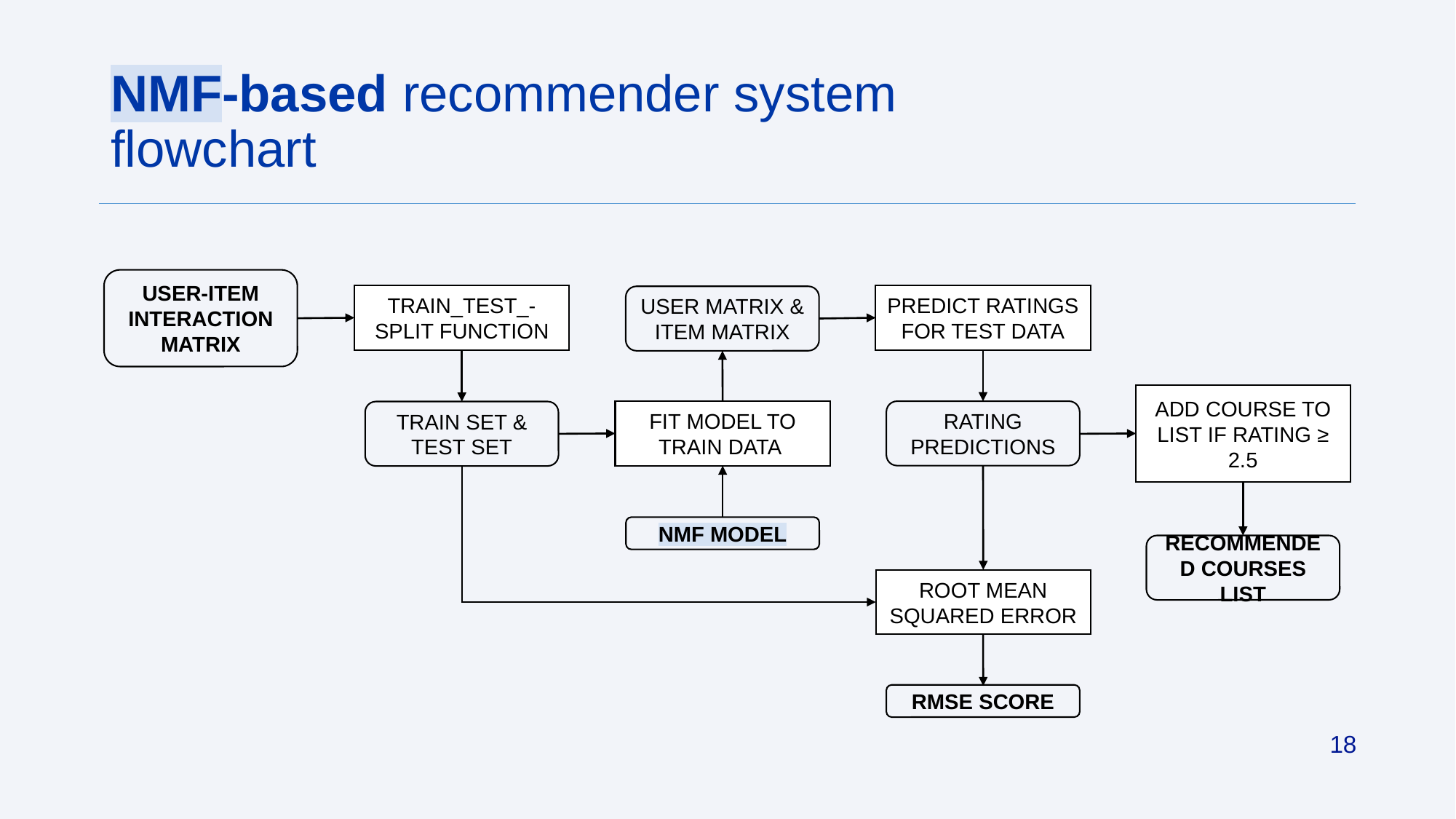

# NMF-based recommender system flowchart
USER-ITEM INTERACTION MATRIX
TRAIN_TEST_-SPLIT FUNCTION
FIT MODEL TO TRAIN DATA
RATING PREDICTIONS
TRAIN SET & TEST SET
NMF MODEL
ROOT MEAN SQUARED ERROR
RMSE SCORE
PREDICT RATINGS FOR TEST DATA
USER MATRIX & ITEM MATRIX
ADD COURSE TO LIST IF RATING ≥ 2.5
RECOMMENDED COURSES LIST
18